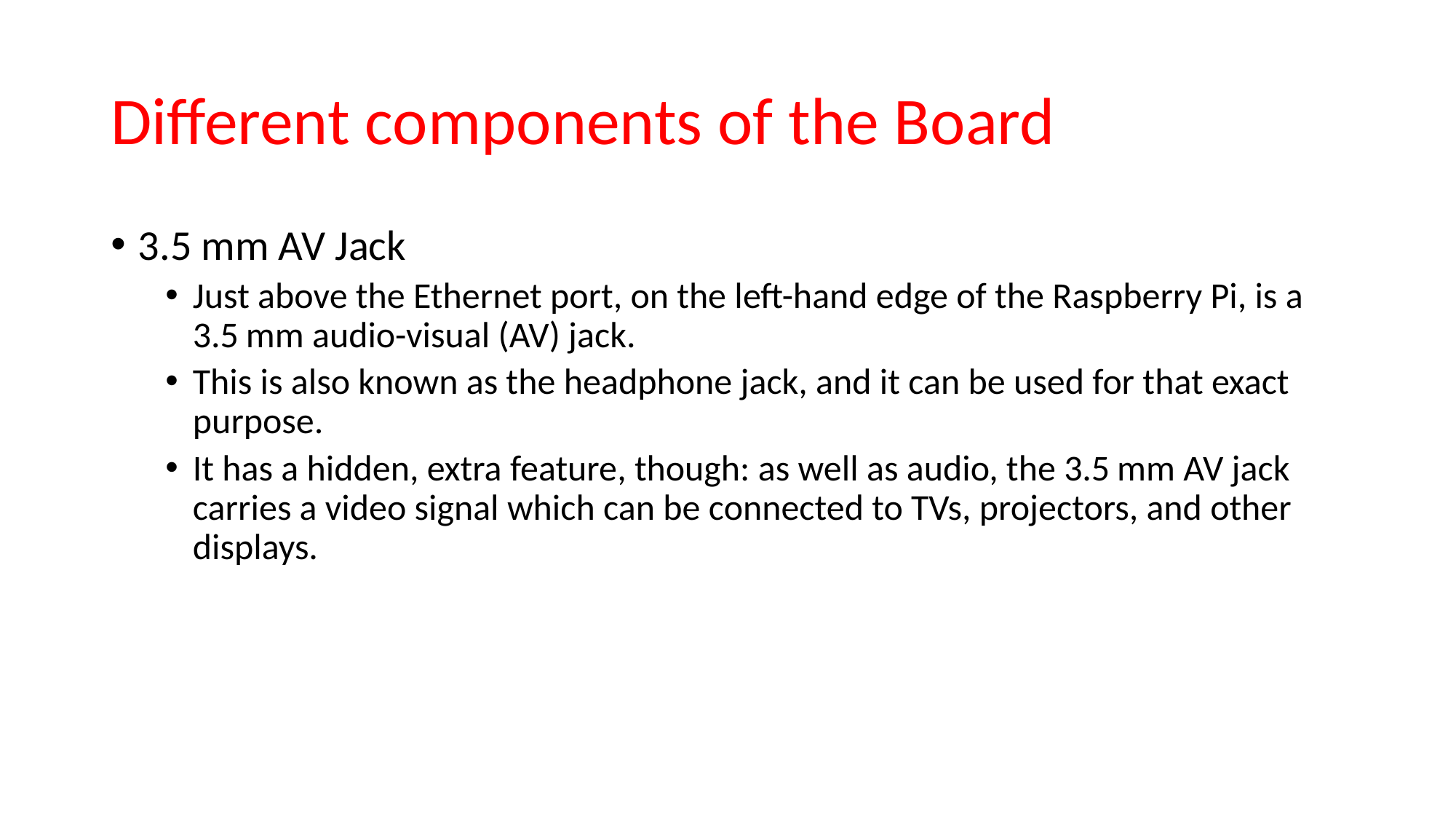

# Different components of the Board
3.5 mm AV Jack
Just above the Ethernet port, on the left-hand edge of the Raspberry Pi, is a 3.5 mm audio-visual (AV) jack.
This is also known as the headphone jack, and it can be used for that exact purpose.
It has a hidden, extra feature, though: as well as audio, the 3.5 mm AV jack carries a video signal which can be connected to TVs, projectors, and other displays.